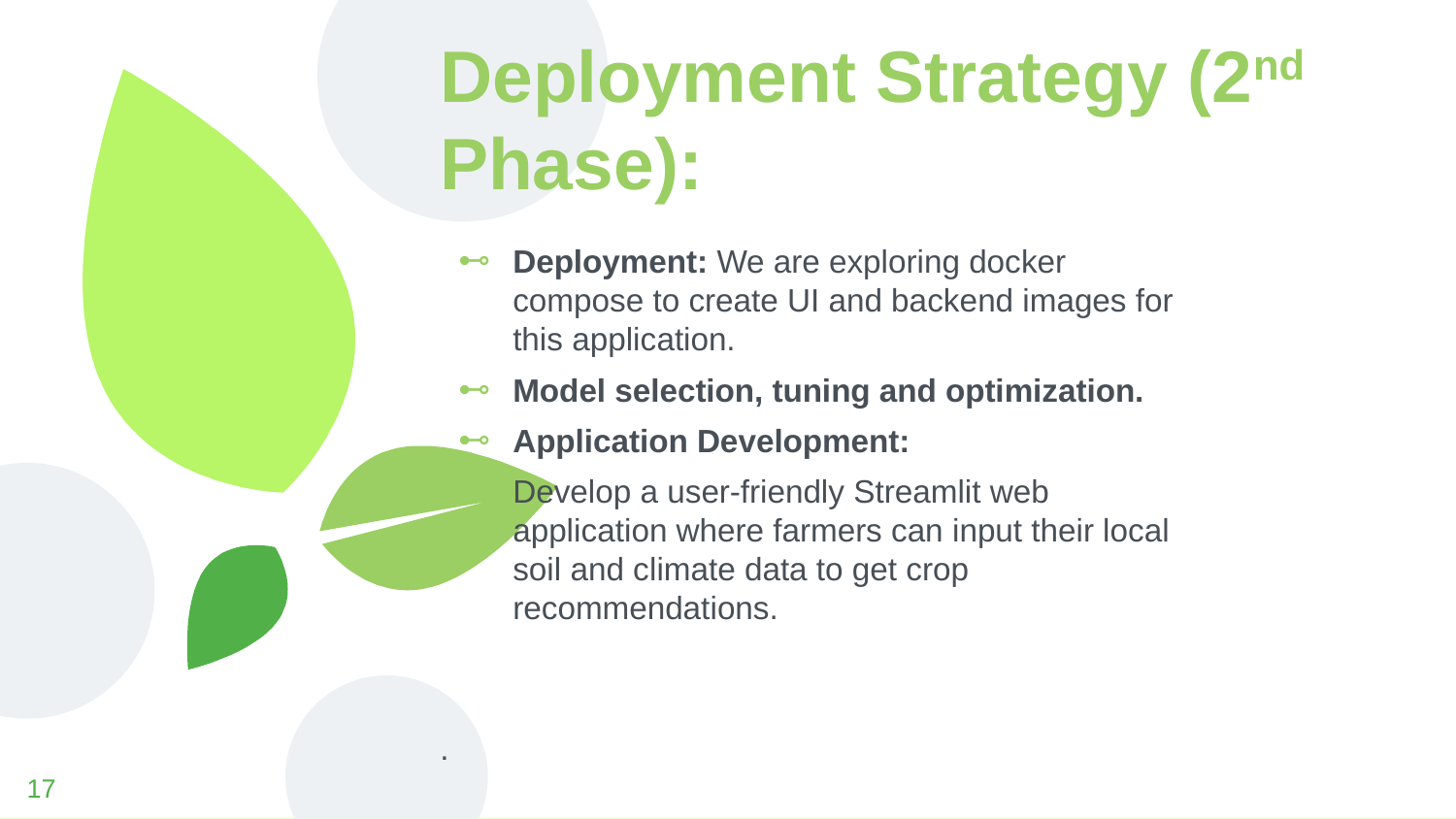

# Deployment Strategy (2nd Phase):
Deployment: We are exploring docker compose to create UI and backend images for this application.
Model selection, tuning and optimization.
Application Development:
Develop a user-friendly Streamlit web application where farmers can input their local soil and climate data to get crop recommendations.

.
17